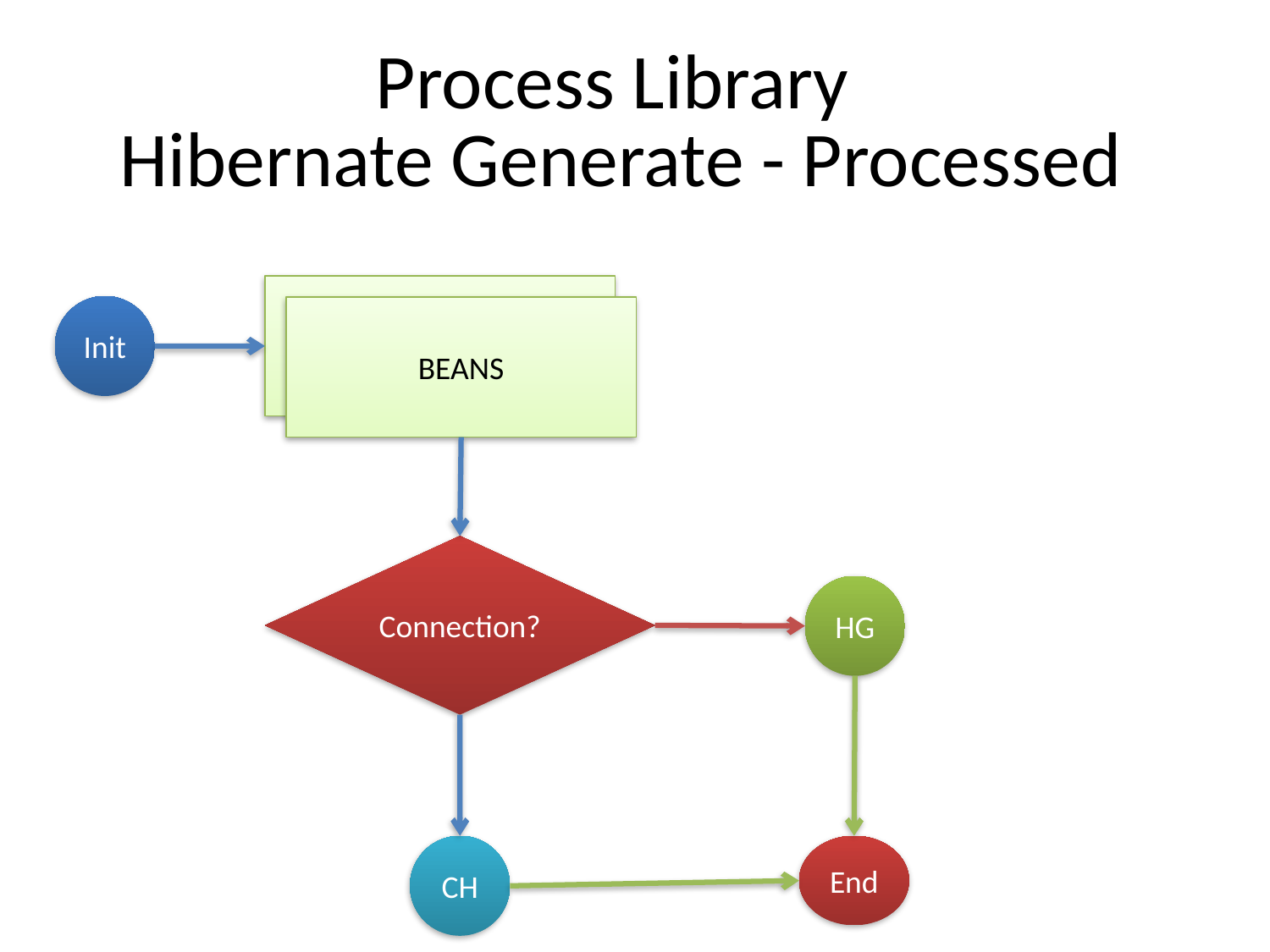

Process Library
Hibernate Generate - Processed

Init
BEANS
Connection?
HG
CH
End